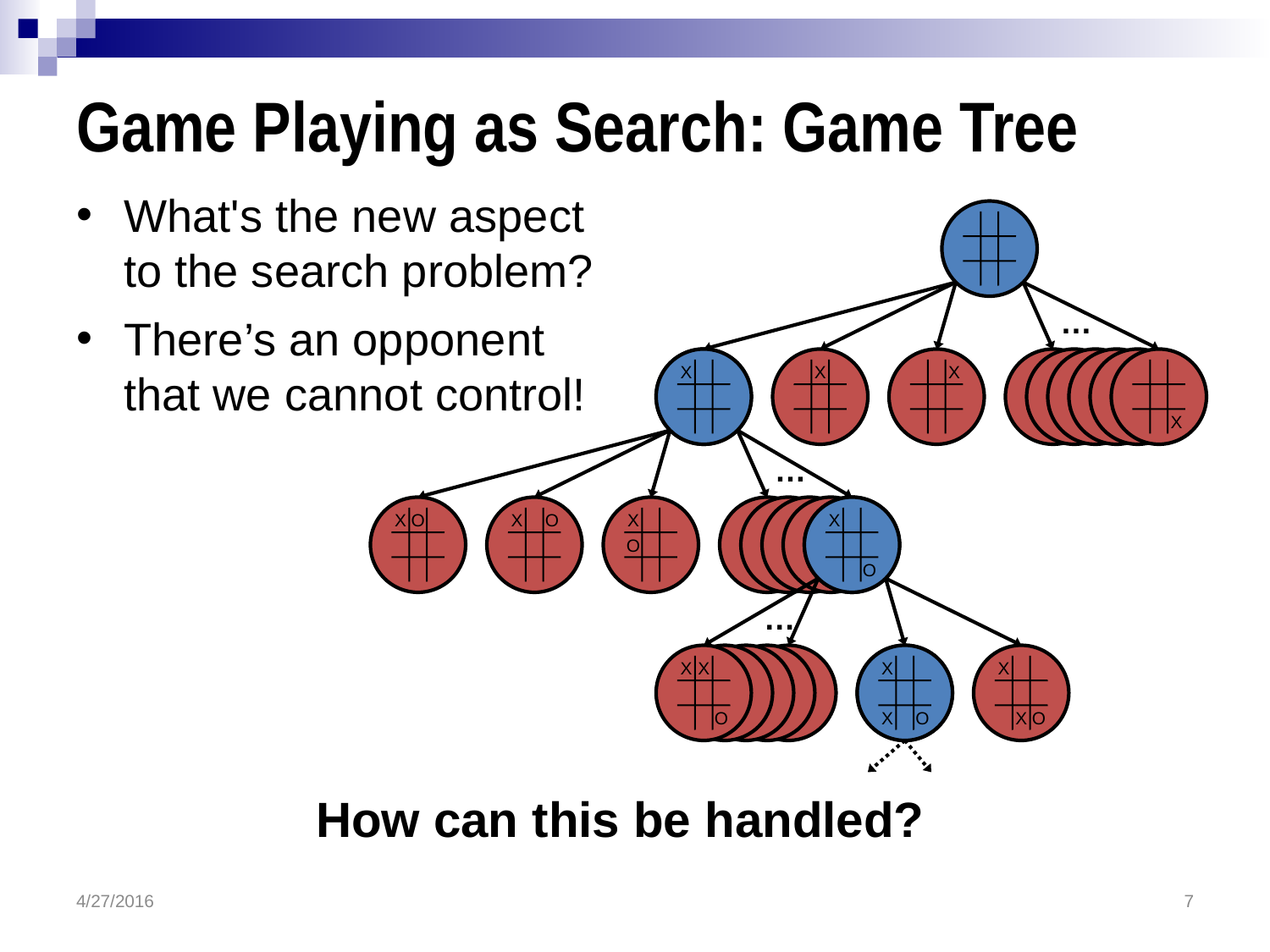

# Game Playing as Search: Game Tree
What's the new aspect
to the search problem?
There’s an opponent
that we cannot control!

X

…

X

X

X

X

…

X

O

X

O

X

O

X

O

X

O

…

X

X

O

X

O

X

X

O

X

X

X

O

How can this be handled?
4/27/2016
7